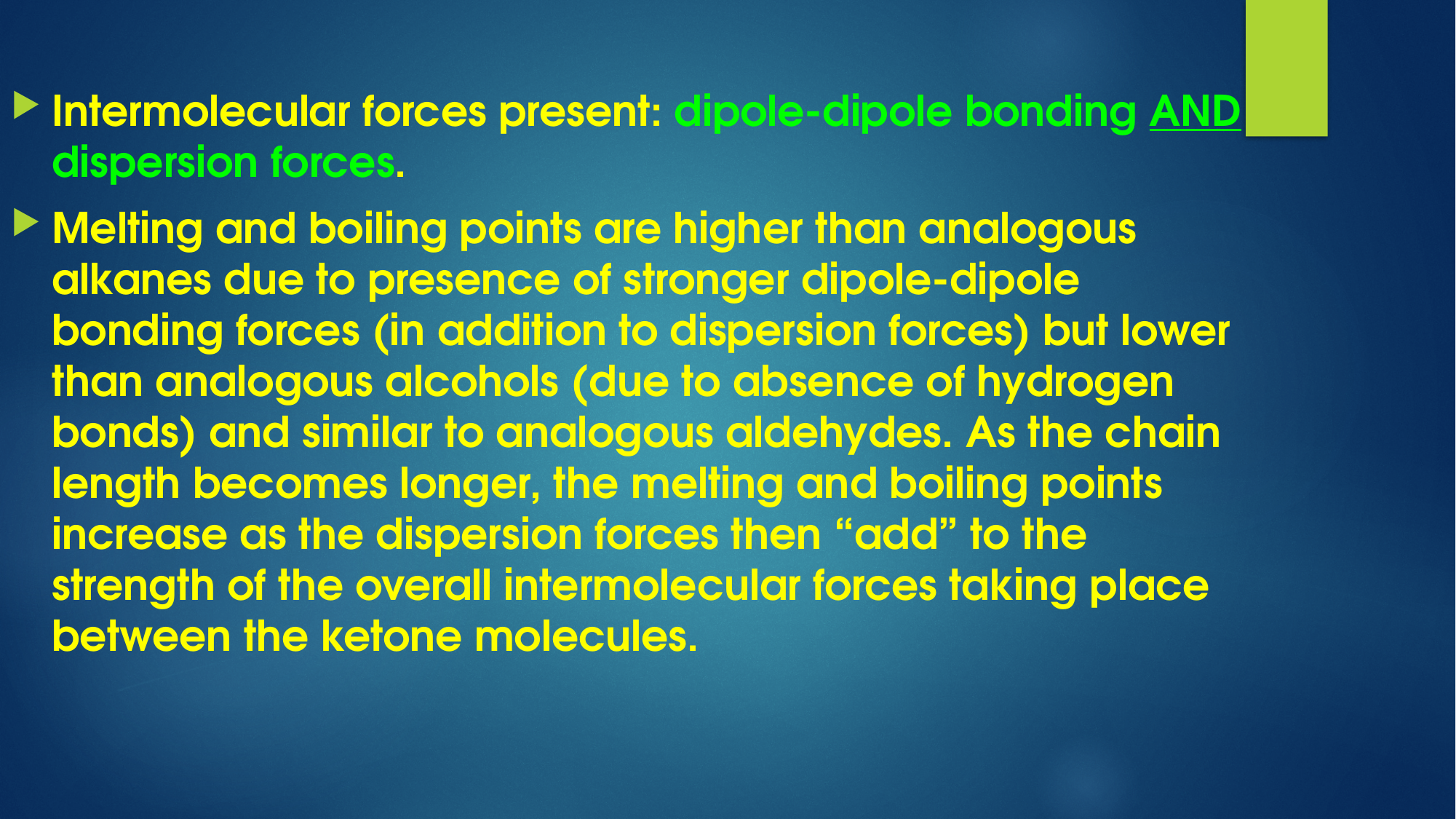

Intermolecular forces present: dipole-dipole bonding AND dispersion forces.
Melting and boiling points are higher than analogous alkanes due to presence of stronger dipole-dipole bonding forces (in addition to dispersion forces) but lower than analogous alcohols (due to absence of hydrogen bonds) and similar to analogous aldehydes. As the chain length becomes longer, the melting and boiling points increase as the dispersion forces then “add” to the strength of the overall intermolecular forces taking place between the ketone molecules.